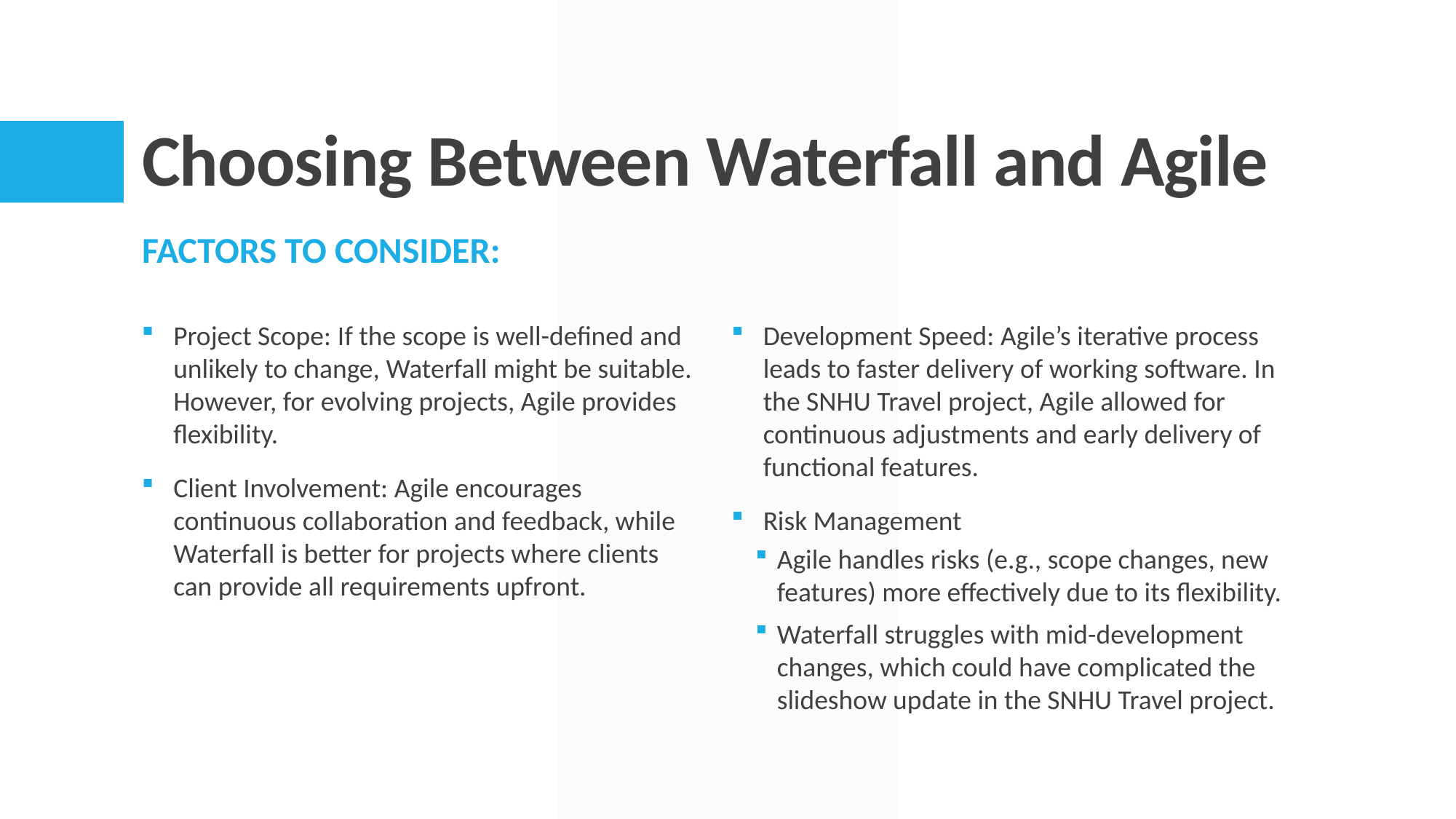

# Choosing Between Waterfall and Agile
Factors to consider:
Project Scope: If the scope is well-defined and unlikely to change, Waterfall might be suitable. However, for evolving projects, Agile provides flexibility.
Client Involvement: Agile encourages continuous collaboration and feedback, while Waterfall is better for projects where clients can provide all requirements upfront.
Development Speed: Agile’s iterative process leads to faster delivery of working software. In the SNHU Travel project, Agile allowed for continuous adjustments and early delivery of functional features.
Risk Management
Agile handles risks (e.g., scope changes, new features) more effectively due to its flexibility.
Waterfall struggles with mid-development changes, which could have complicated the slideshow update in the SNHU Travel project.